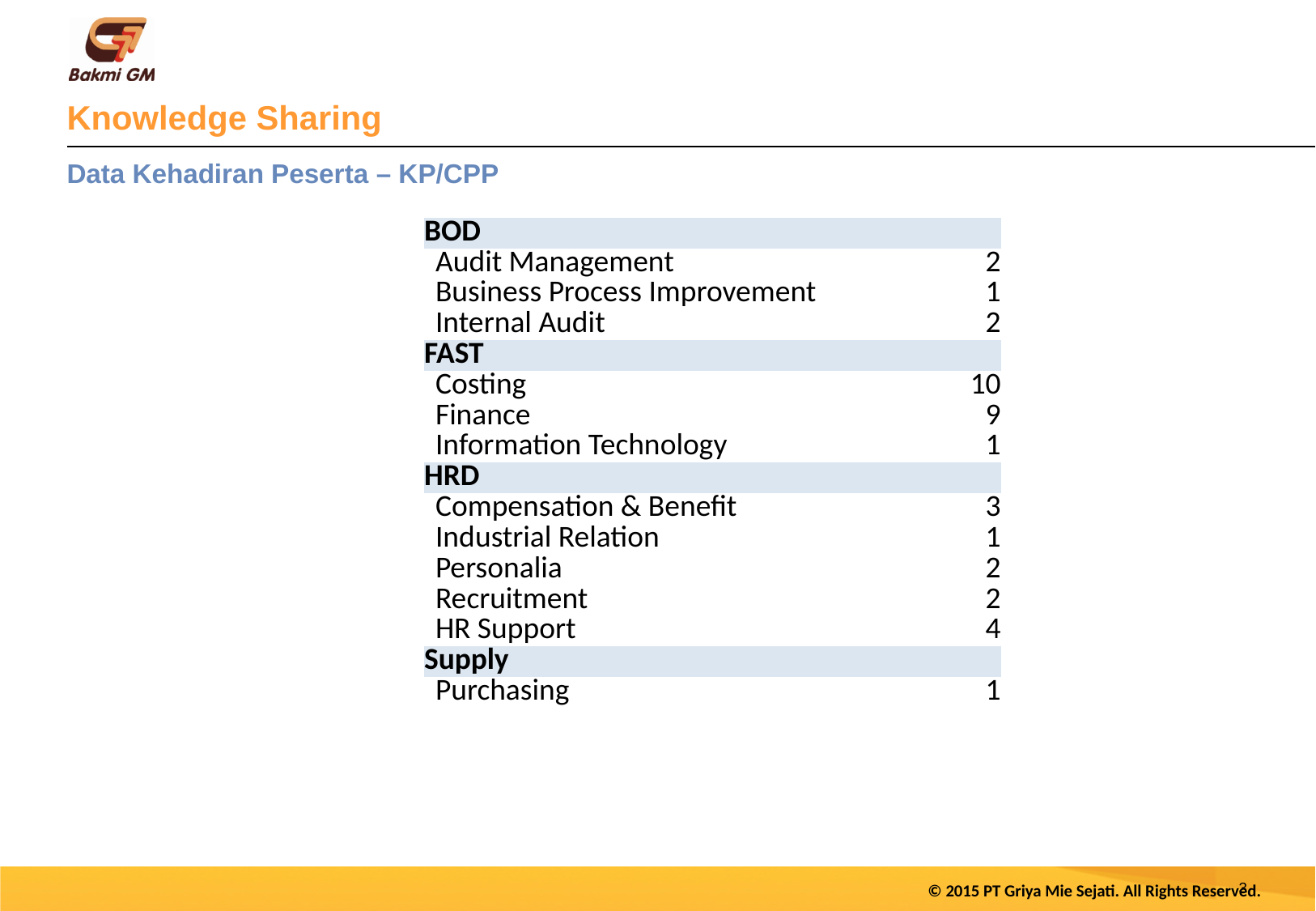

# Knowledge Sharing
Data Kehadiran Peserta – KP/CPP
| BOD |  |
| --- | --- |
| Audit Management | 2 |
| Business Process Improvement | 1 |
| Internal Audit | 2 |
| FAST |  |
| Costing | 10 |
| Finance | 9 |
| Information Technology | 1 |
| HRD |  |
| Compensation & Benefit | 3 |
| Industrial Relation | 1 |
| Personalia | 2 |
| Recruitment | 2 |
| HR Support | 4 |
| Supply |  |
| Purchasing | 1 |